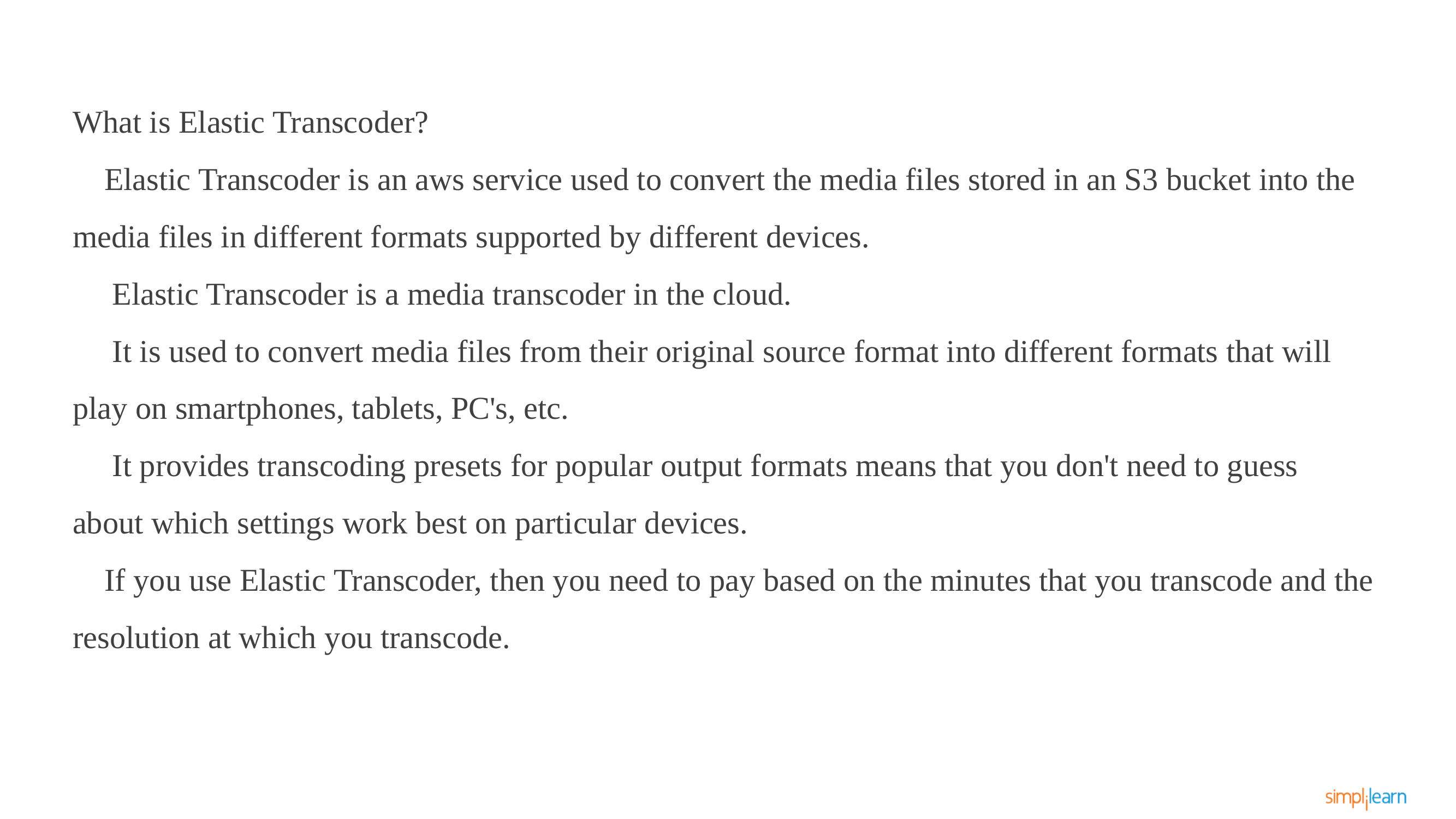

# What is Elastic Transcoder? Elastic Transcoder is an aws service used to convert the media files stored in an S3 bucket into the media files in different formats supported by different devices. Elastic Transcoder is a media transcoder in the cloud. It is used to convert media files from their original source format into different formats that will play on smartphones, tablets, PC's, etc. It provides transcoding presets for popular output formats means that you don't need to guess about which settings work best on particular devices. If you use Elastic Transcoder, then you need to pay based on the minutes that you transcode and the resolution at which you transcode.